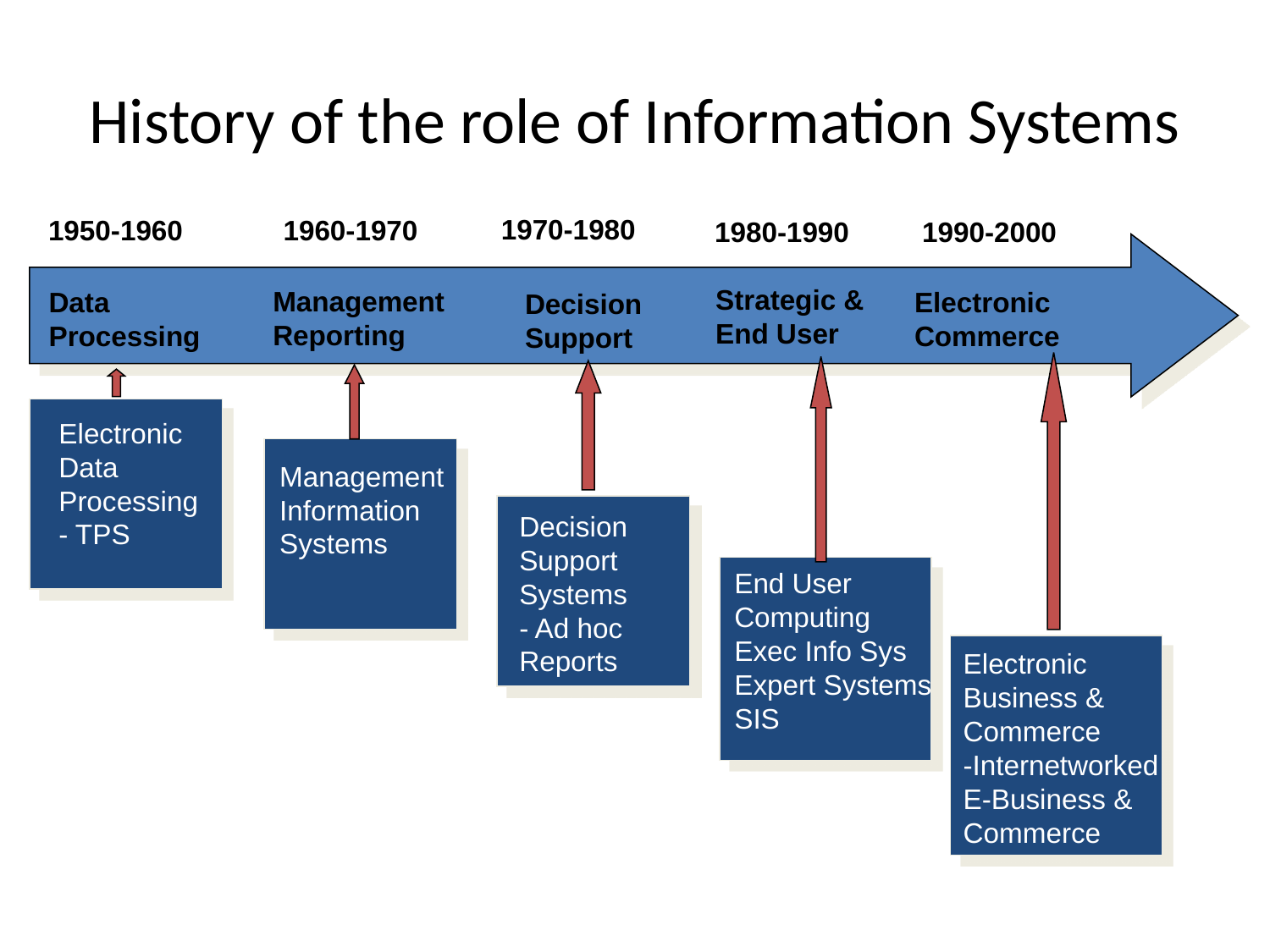

# History of the role of Information Systems
1970-1980
1950-1960
1960-1970
1980-1990
1990-2000

Strategic &
End User
Management
Reporting
Data
Processing
Electronic
Commerce
Decision
Support

Electronic
Data
Processing
- TPS

Management
Information
Systems

Decision
Support
Systems
- Ad hoc
Reports

End User
Computing
Exec Info Sys
Expert Systems
SIS

Electronic
Business &
Commerce
-Internetworked
E-Business &
Commerce